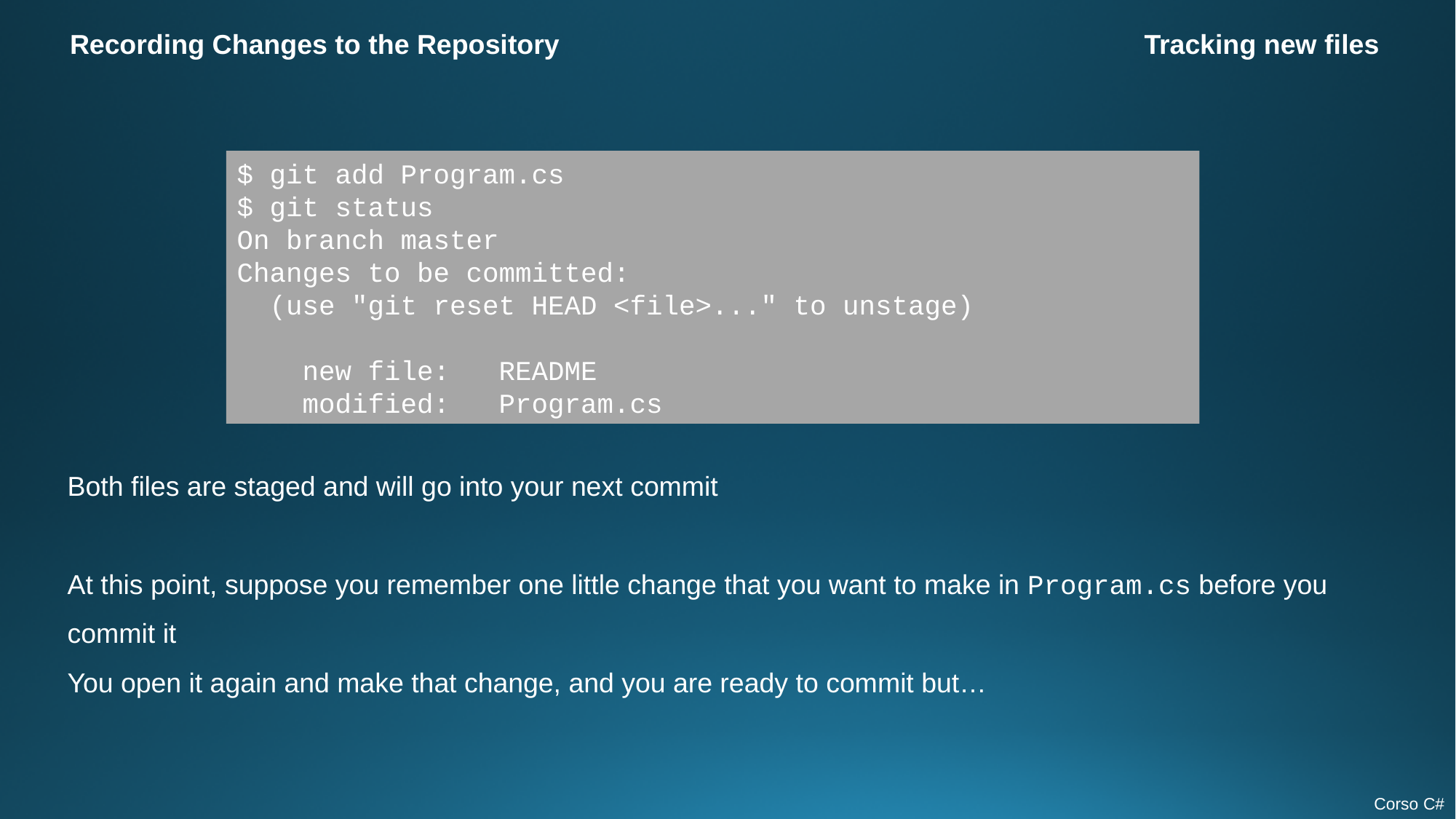

Recording Changes to the Repository
Tracking new files
$ git add Program.cs
$ git status
On branch master
Changes to be committed:
  (use "git reset HEAD <file>..." to unstage)

    new file:   README
    modified:   Program.cs
Both files are staged and will go into your next commit

At this point, suppose you remember one little change that you want to make in Program.cs before you commit it
You open it again and make that change, and you are ready to commit but…
Corso C#